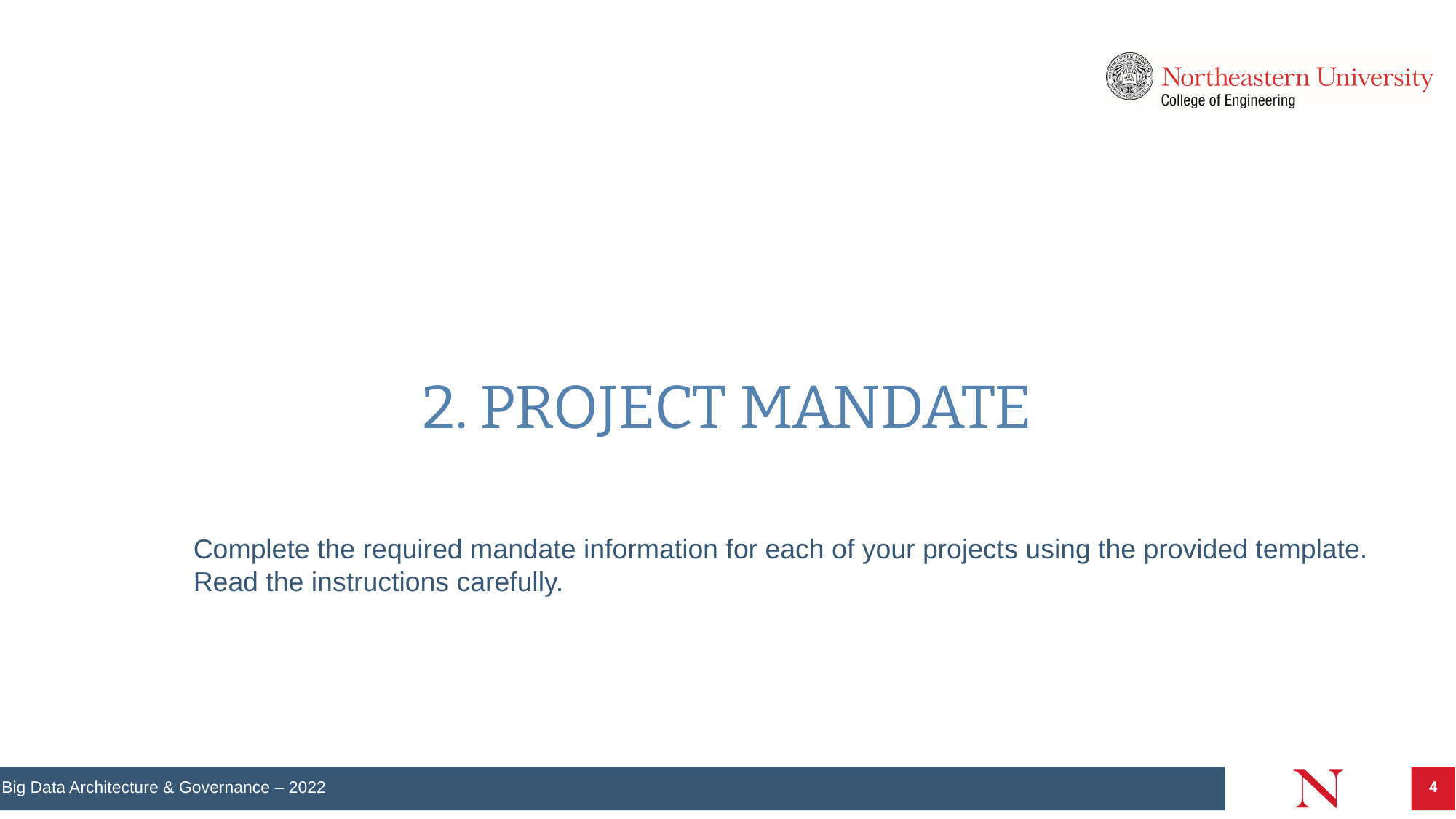

# 2. Project Mandate
Complete the required mandate information for each of your projects using the provided template.
Read the instructions carefully.